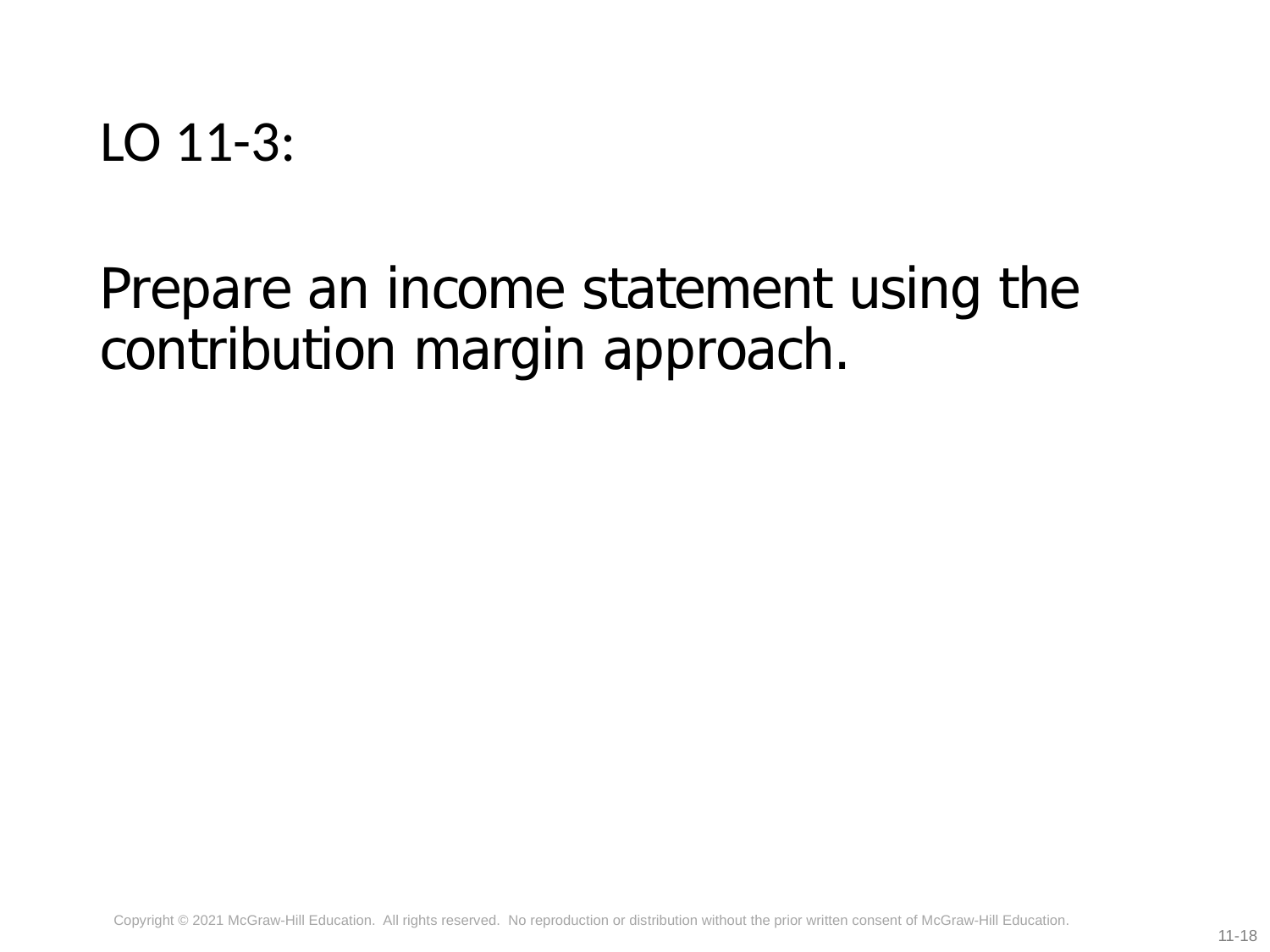

# LO 11-3:
Prepare an income statement using the contribution margin approach.